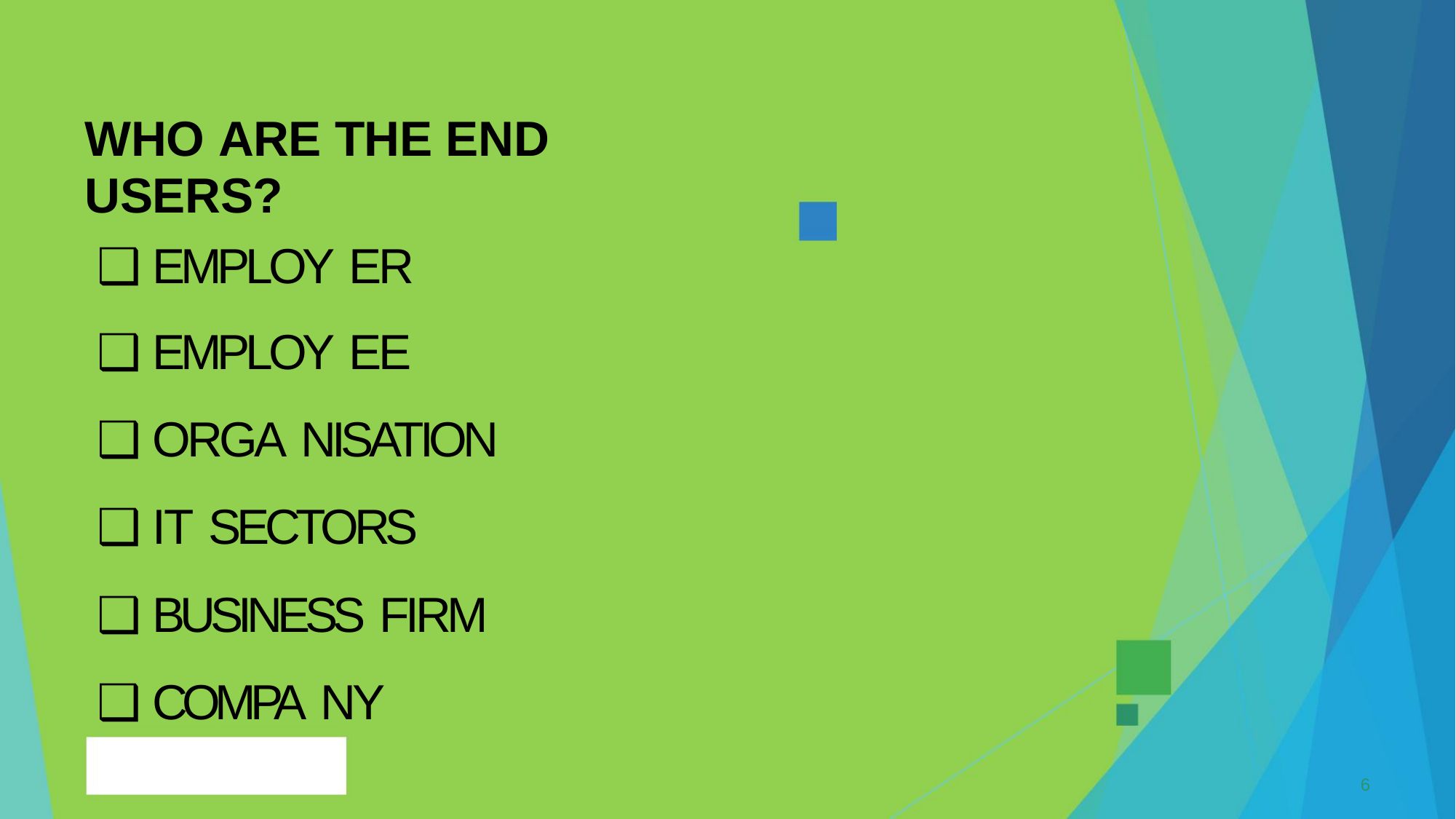

WHO ARE THE END USERS?
❑ EMPLOY ER
❑ EMPLOY EE
❑ ORGA NISATION
❑ IT SECTORS
❑ BUSINESS FIRM
❑ COMPA NY
6